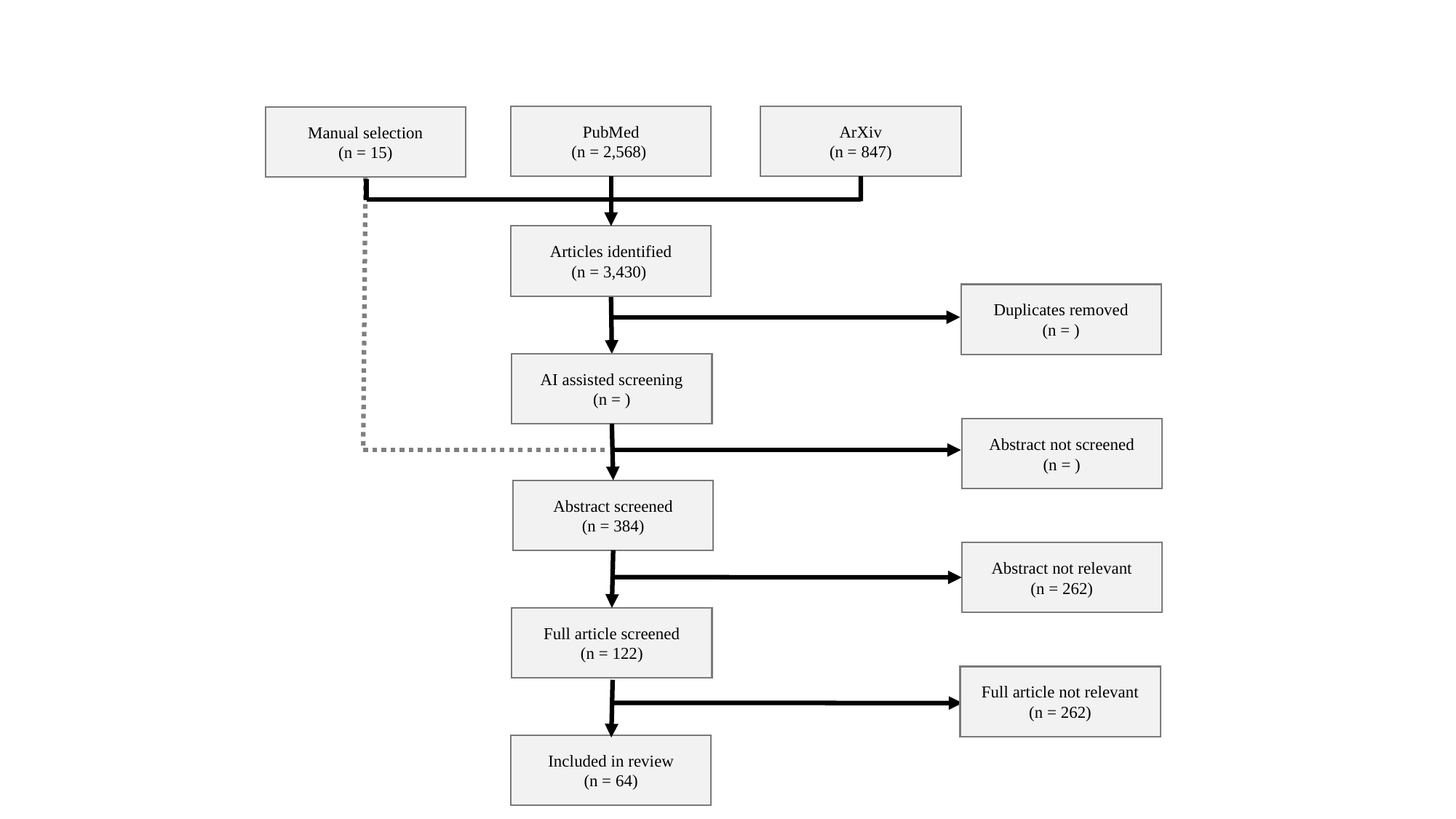

PubMed
(n = 2,568)
ArXiv
(n = 847)
Manual selection
(n = 15)
Articles identified
(n = 3,430)
Duplicates removed
(n = )
AI assisted screening
(n = )
Abstract not screened
(n = )
Abstract screened
(n = 384)
Abstract not relevant
(n = 262)
Full article screened
(n = 122)
Full article not relevant
(n = 262)
Included in review
(n = 64)